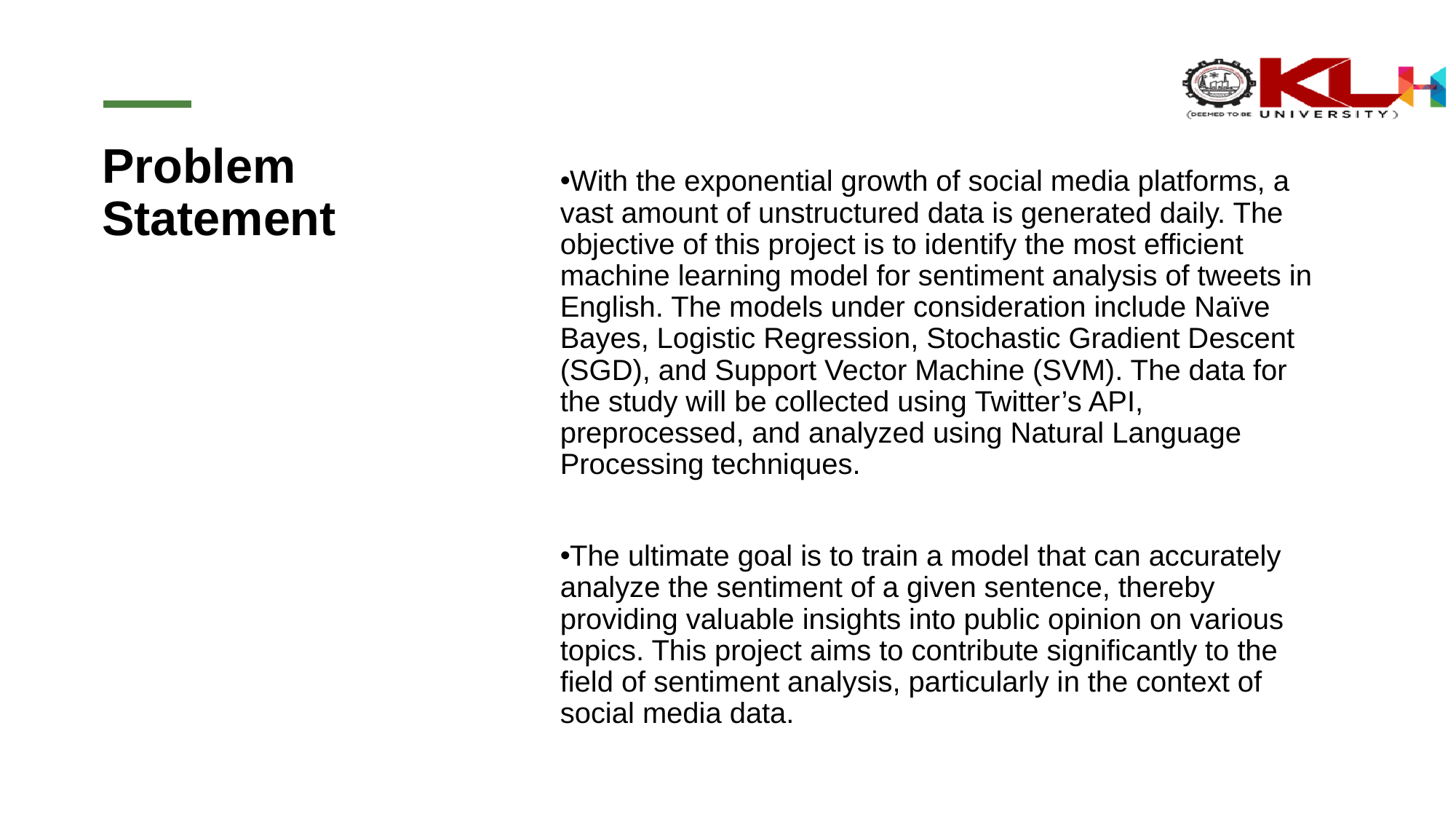

# Problem Statement
With the exponential growth of social media platforms, a vast amount of unstructured data is generated daily. The objective of this project is to identify the most efficient machine learning model for sentiment analysis of tweets in English. The models under consideration include Naïve Bayes, Logistic Regression, Stochastic Gradient Descent (SGD), and Support Vector Machine (SVM). The data for the study will be collected using Twitter’s API, preprocessed, and analyzed using Natural Language Processing techniques.

The ultimate goal is to train a model that can accurately analyze the sentiment of a given sentence, thereby providing valuable insights into public opinion on various topics. This project aims to contribute significantly to the field of sentiment analysis, particularly in the context of social media data.